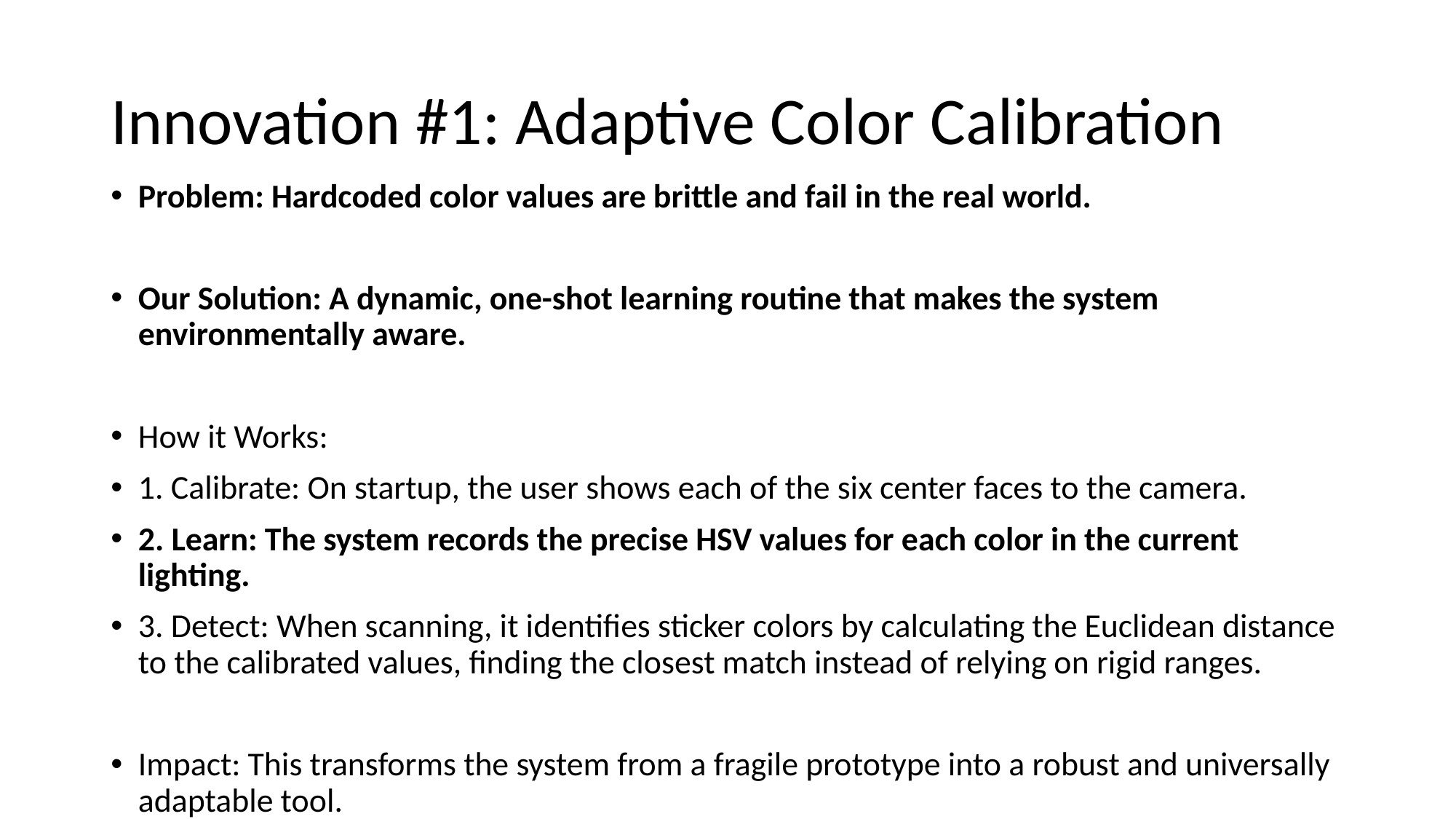

# Innovation #1: Adaptive Color Calibration
Problem: Hardcoded color values are brittle and fail in the real world.

Our Solution: A dynamic, one-shot learning routine that makes the system environmentally aware.

How it Works:
1. Calibrate: On startup, the user shows each of the six center faces to the camera.
2. Learn: The system records the precise HSV values for each color in the current lighting.
3. Detect: When scanning, it identifies sticker colors by calculating the Euclidean distance to the calibrated values, finding the closest match instead of relying on rigid ranges.

Impact: This transforms the system from a fragile prototype into a robust and universally adaptable tool.